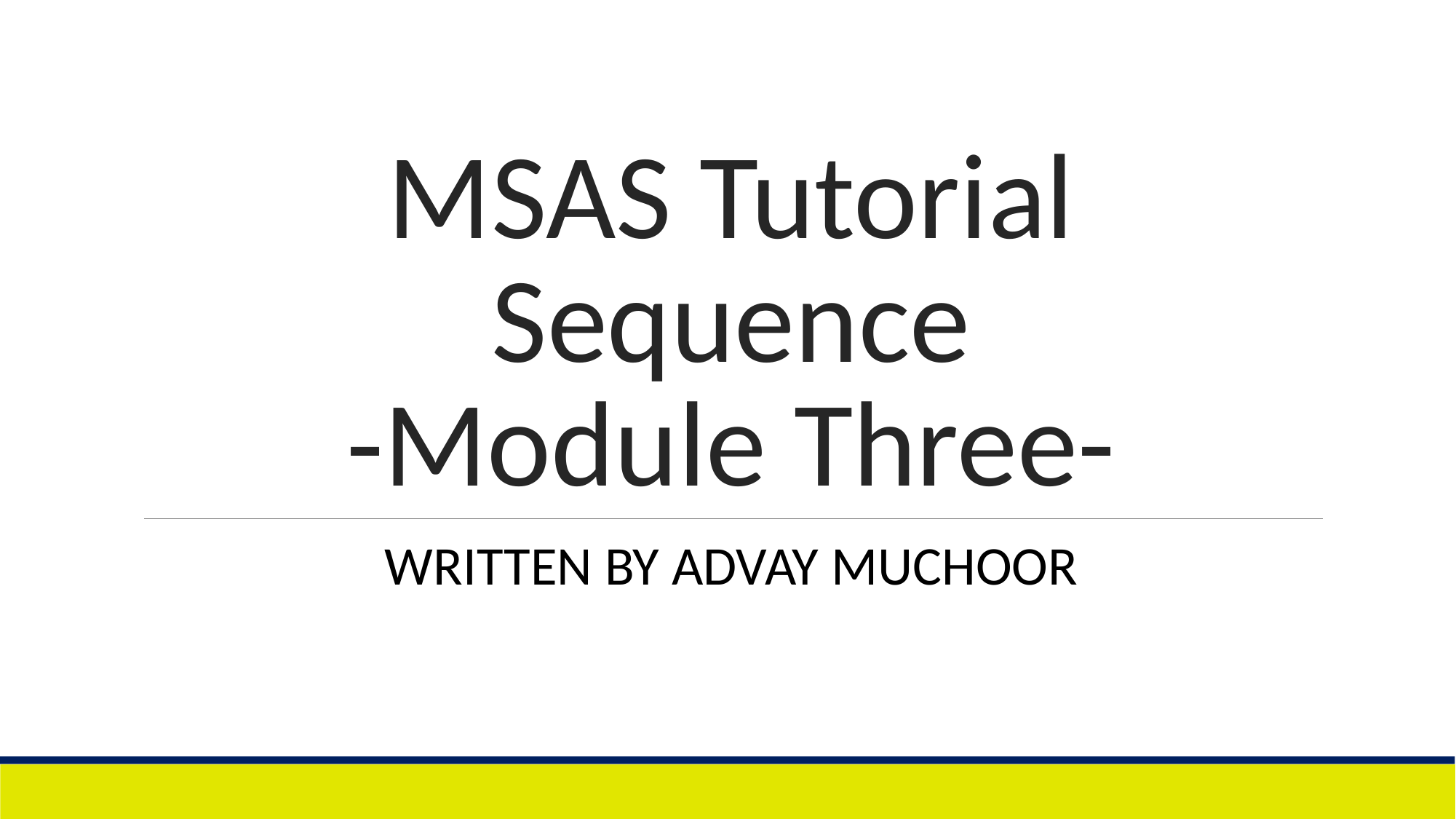

# MSAS Tutorial Sequence -Module Three-
WRITTEN BY ADVAY MUCHOOR